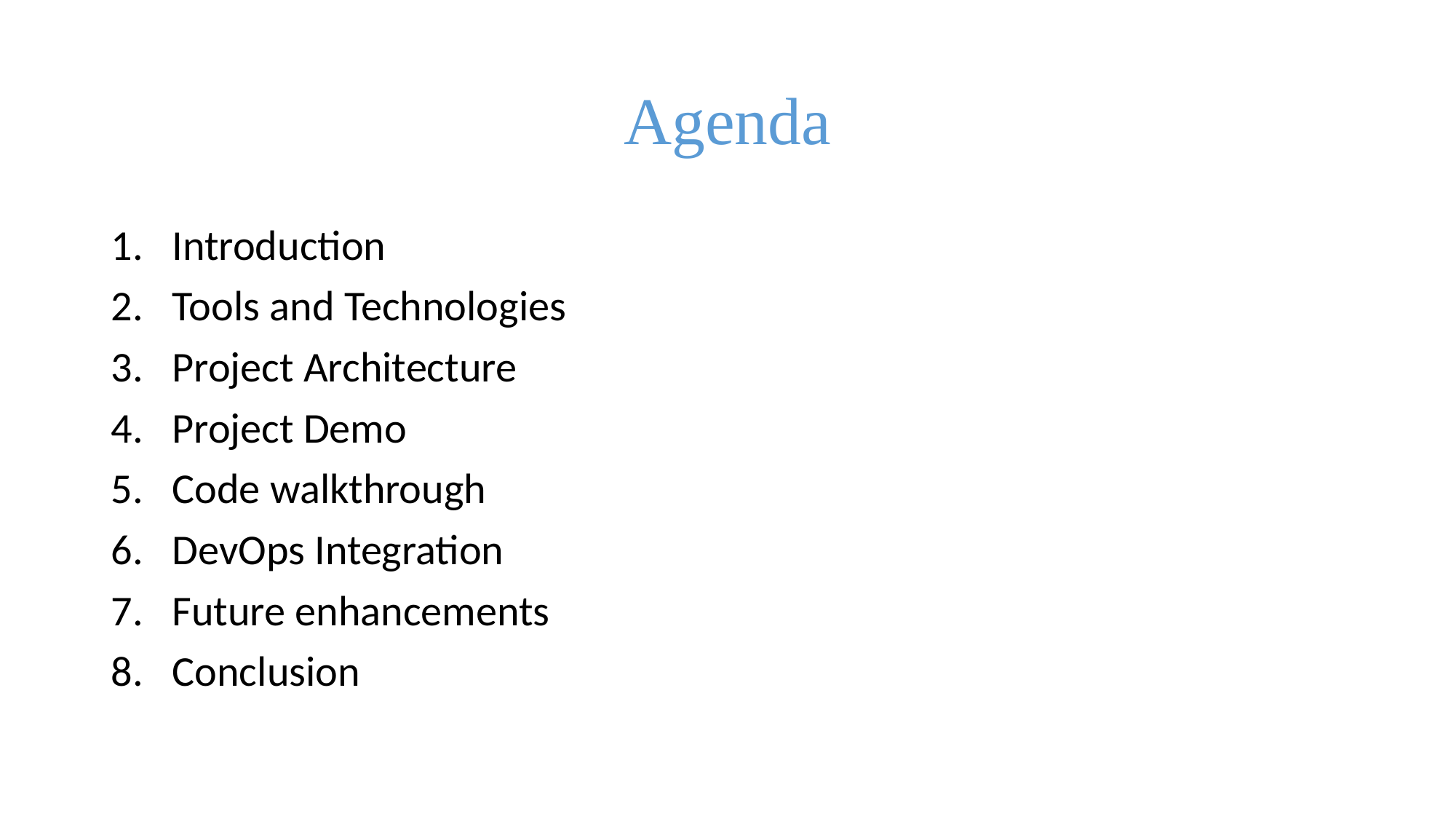

# Agenda
Introduction
Tools and Technologies
Project Architecture
Project Demo
Code walkthrough
DevOps Integration
Future enhancements
Conclusion